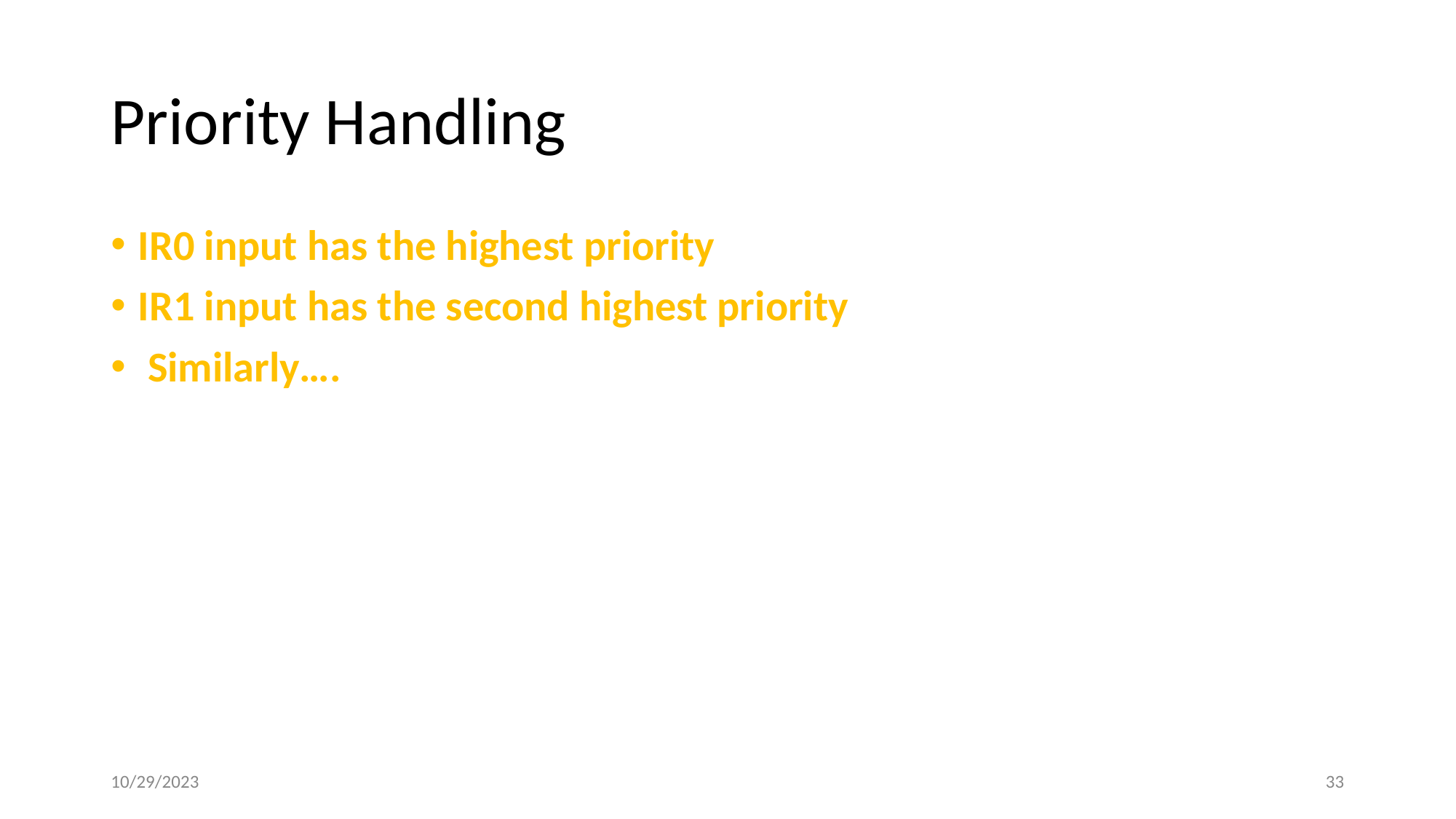

# Priority Handling
IR0 input has the highest priority
IR1 input has the second highest priority
 Similarly….

10/29/2023
33